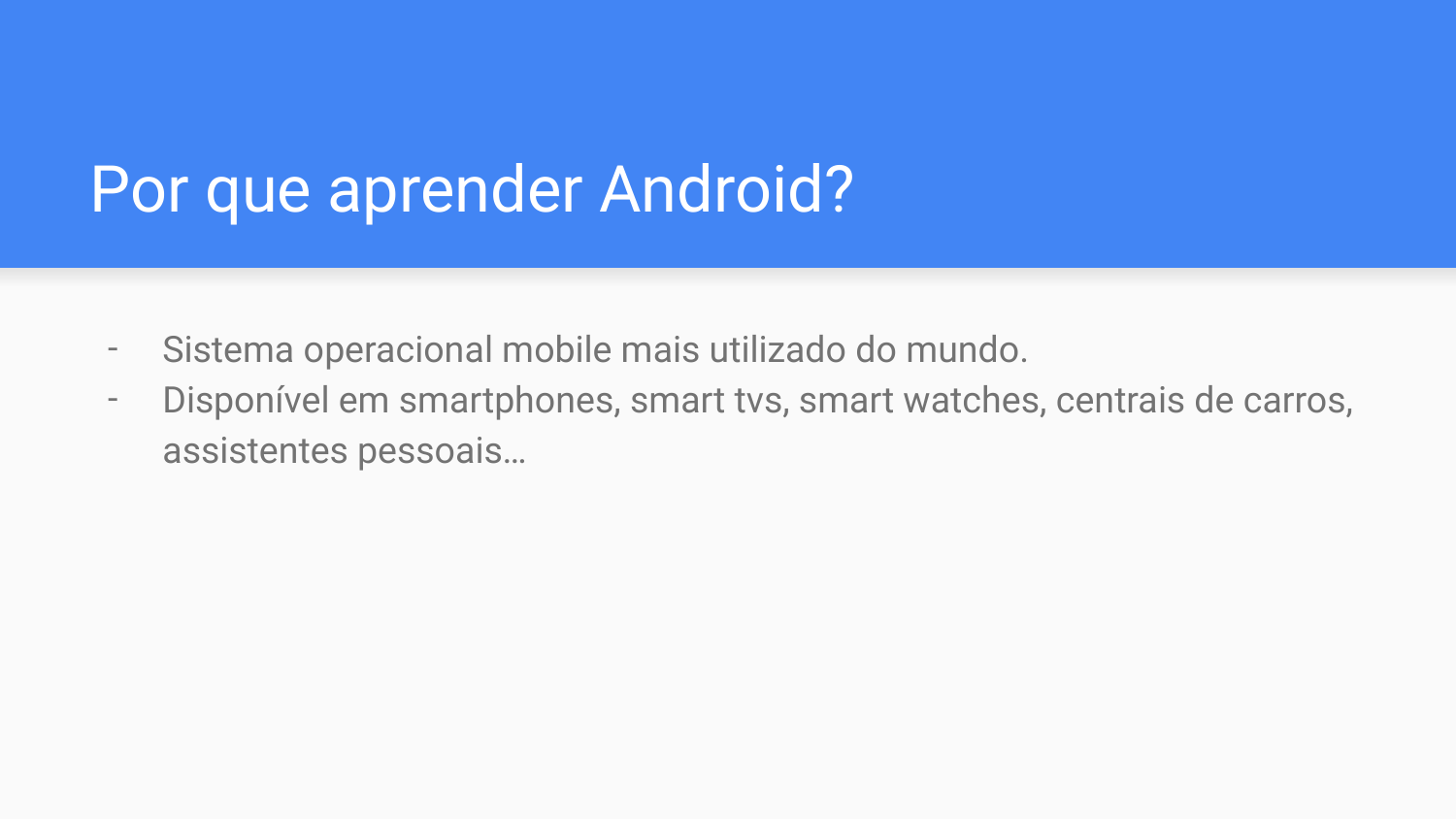

# Por que aprender Android?
Sistema operacional mobile mais utilizado do mundo.
Disponível em smartphones, smart tvs, smart watches, centrais de carros, assistentes pessoais…